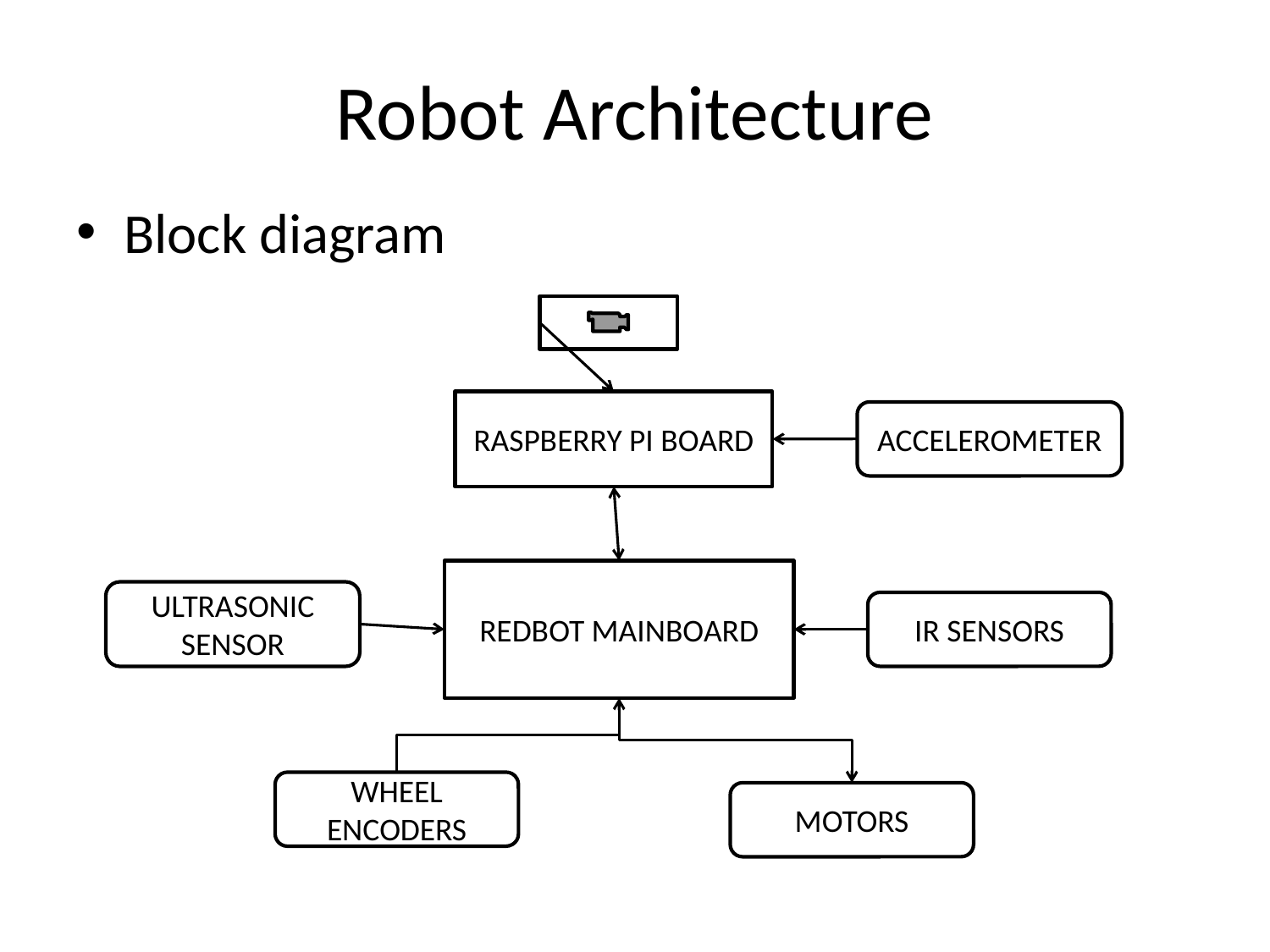

# Robot Architecture
Block diagram

RASPBERRY PI BOARD
ACCELEROMETER
REDBOT MAINBOARD
ULTRASONIC SENSOR
IR SENSORS
WHEEL ENCODERS
MOTORS